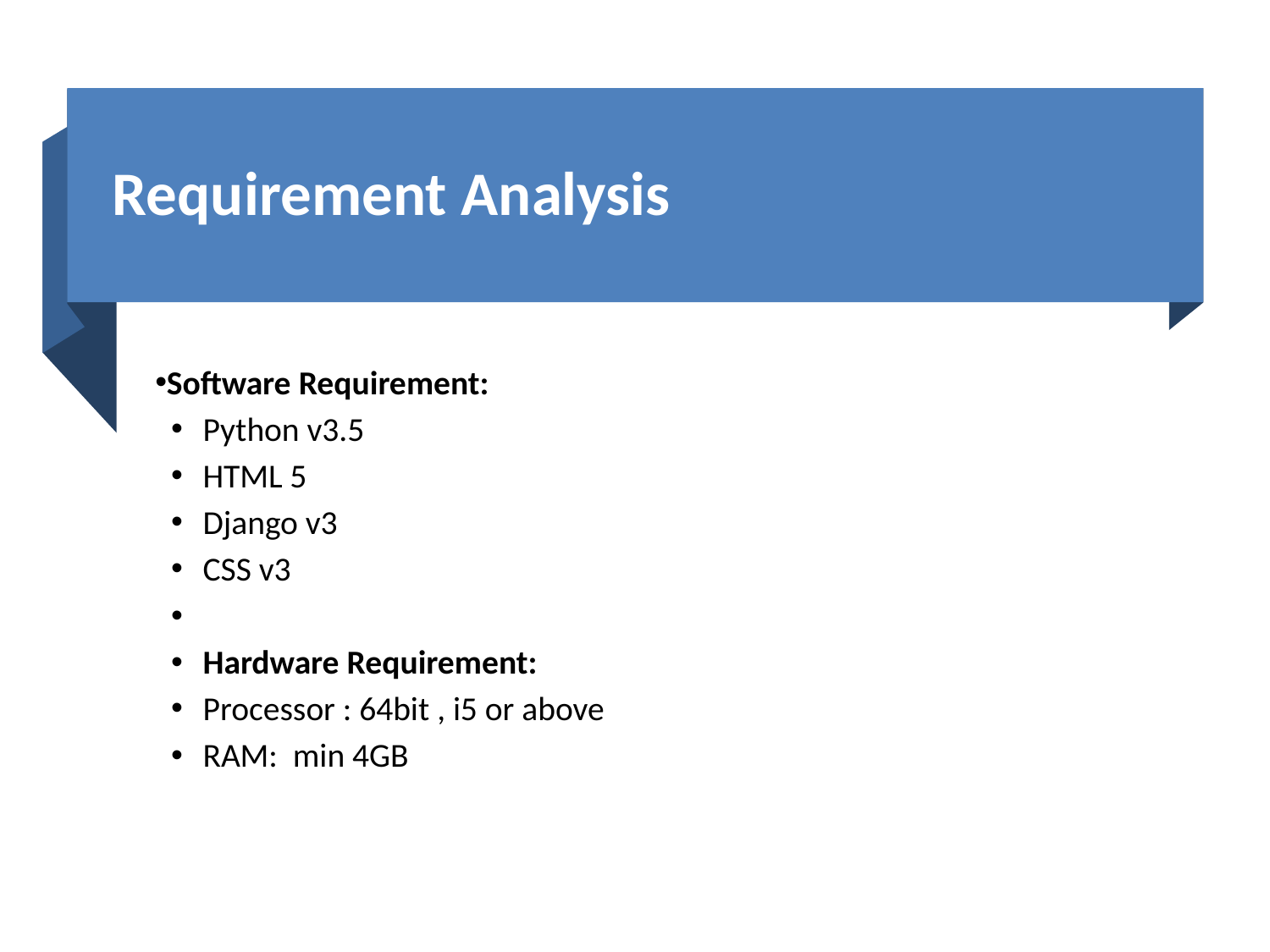

# Requirement Analysis

Software Requirement:
Python v3.5
HTML 5
Django v3
CSS v3

Hardware Requirement:
Processor : 64bit , i5 or above
RAM:  min 4GB